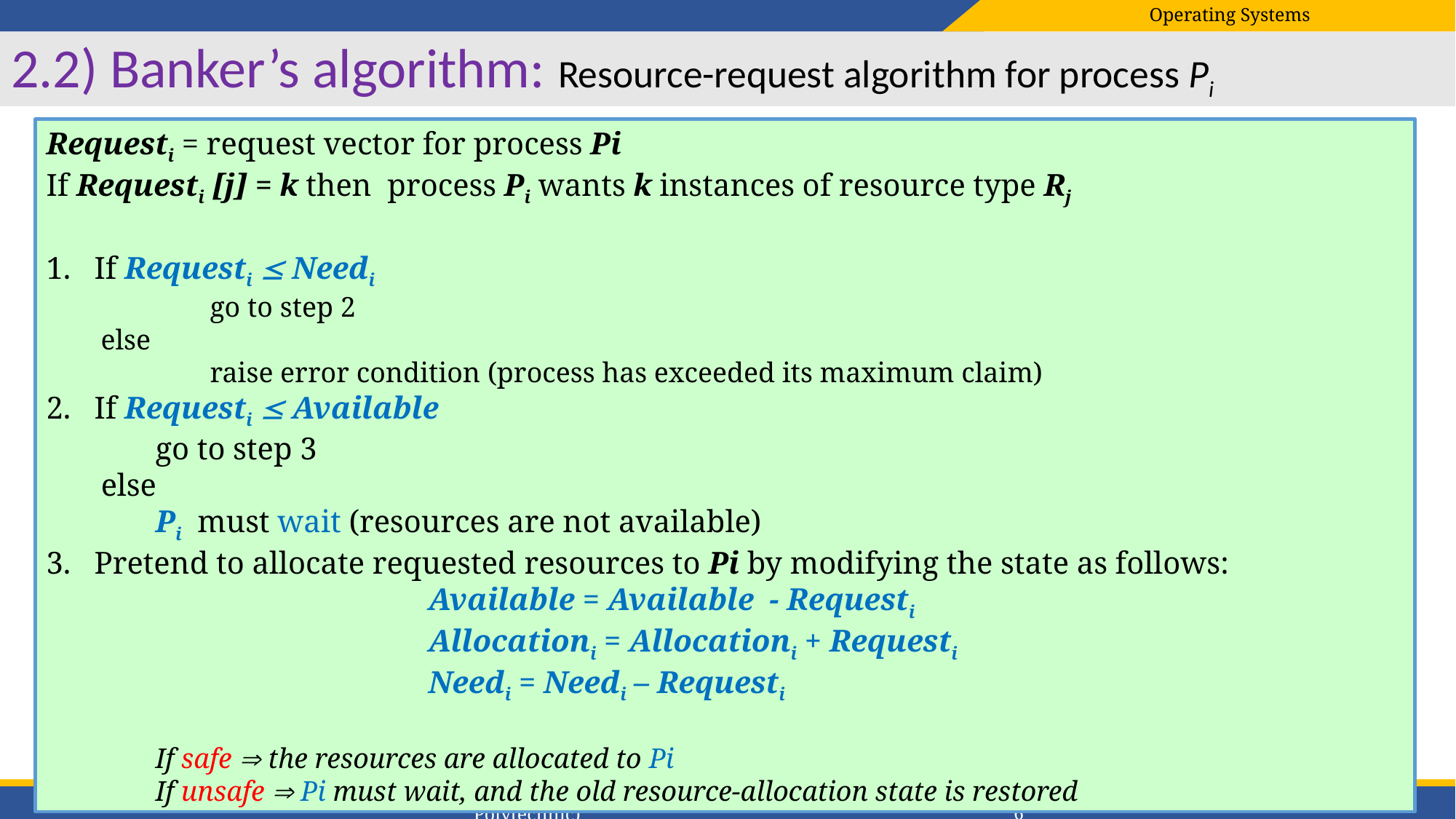

# 2.2) Banker’s algorithm: Resource-request algorithm for process Pi
Requesti = request vector for process Pi
If Requesti [j] = k then  process Pi wants k instances of resource type Rj

1.   If Requesti ≤ Needi
	go to step 2
else
	raise error condition (process has exceeded its maximum claim)
2.   If Requesti ≤ Available
	go to step 3
       else
	Pi  must wait (resources are not available)
3.   Pretend to allocate requested resources to Pi by modifying the state as follows:
		Available = Available  - Requesti
		Allocationi = Allocationi + Requesti
		Needi = Needi – Requesti

If safe ⇒ the resources are allocated to Pi
If unsafe ⇒ Pi must wait, and the old resource-allocation state is restored